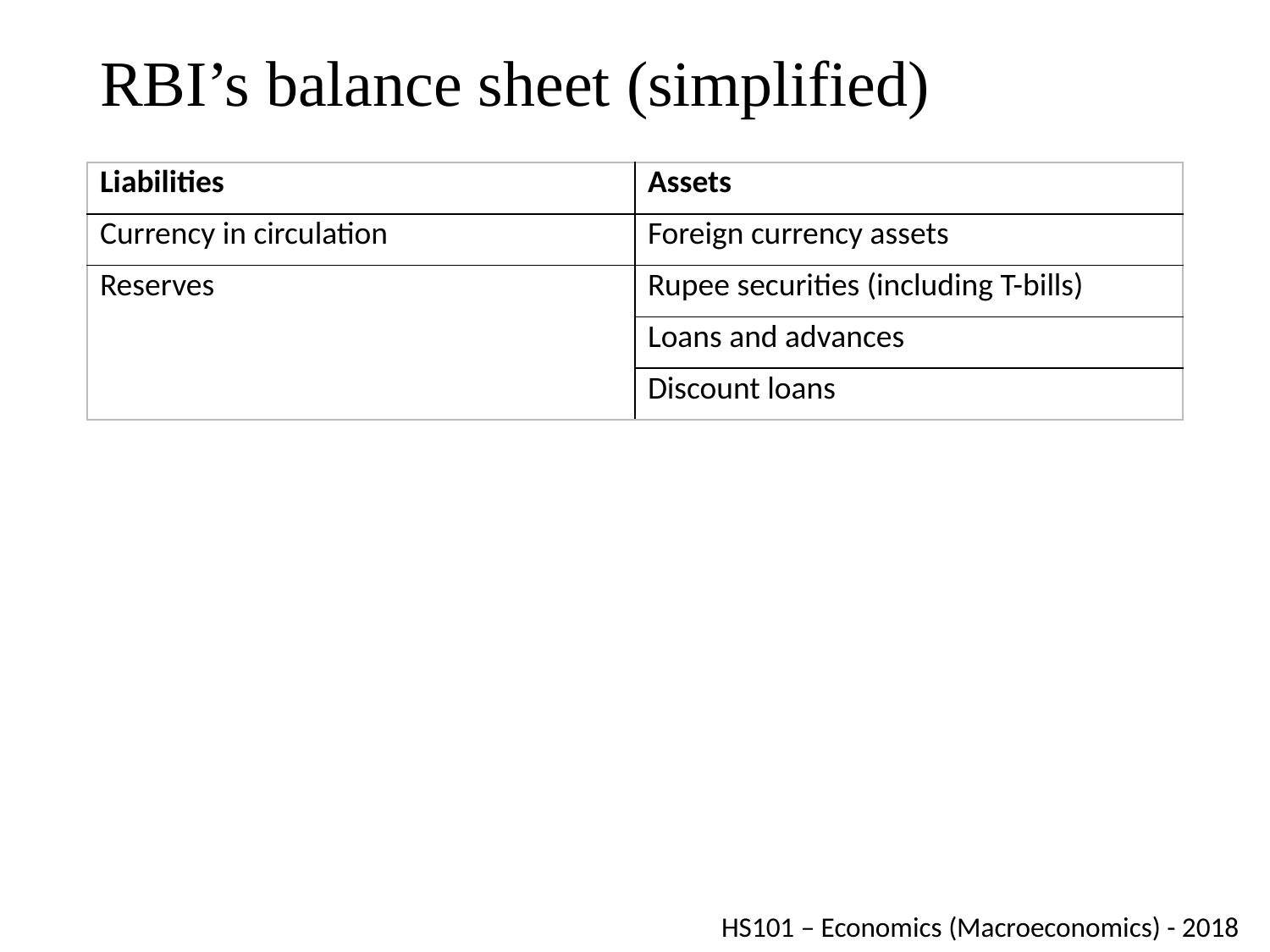

# RBI’s balance sheet (simplified)
| Liabilities | Assets |
| --- | --- |
| Currency in circulation | Foreign currency assets |
| Reserves | Rupee securities (including T-bills) |
|  | Loans and advances |
|  | Discount loans |
HS101 – Economics (Macroeconomics) - 2018